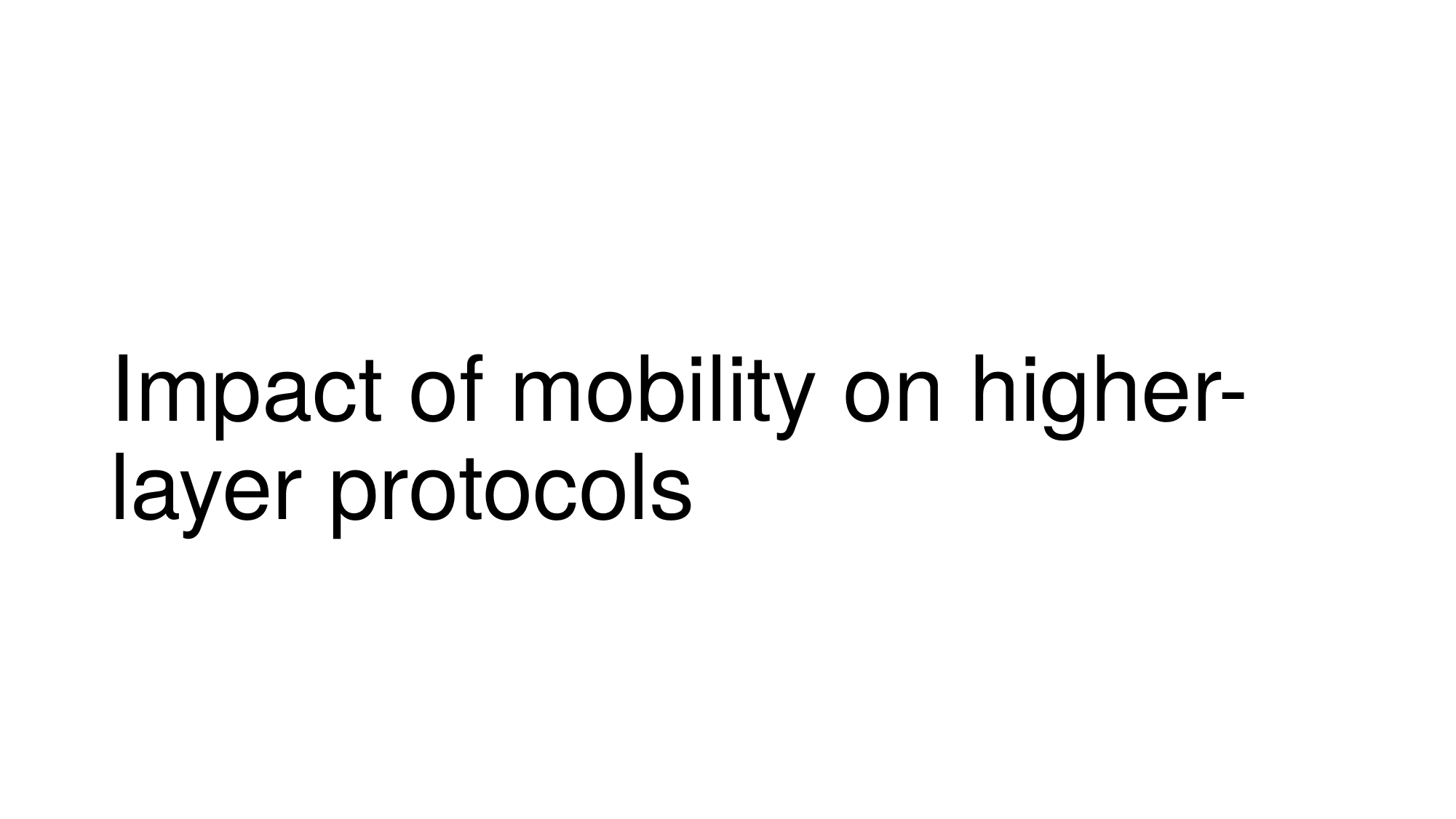

# Impact of mobility on higher-layer protocols